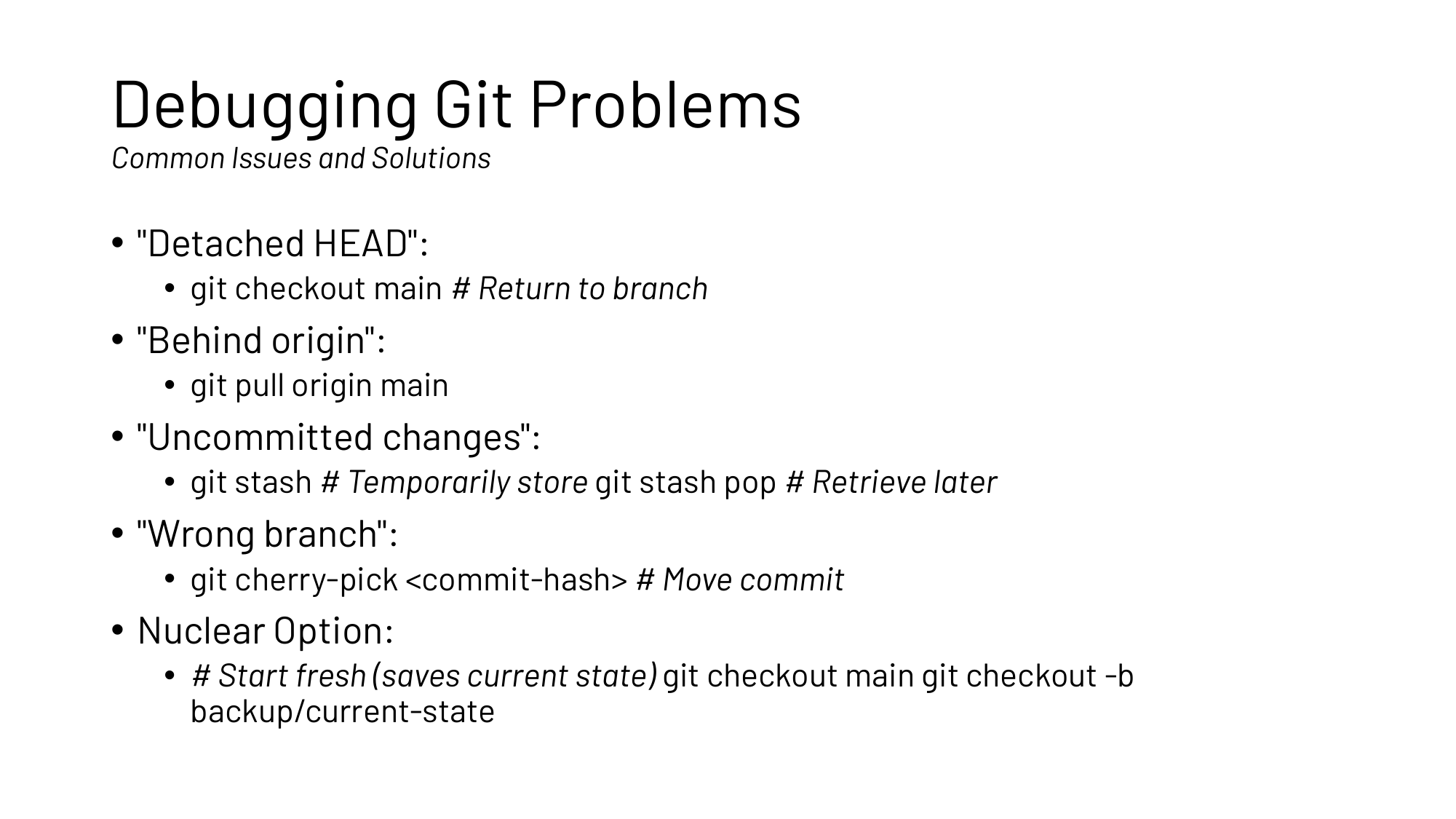

# Debugging Git Problems Common Issues and Solutions
"Detached HEAD":
git checkout main # Return to branch
"Behind origin":
git pull origin main
"Uncommitted changes":
git stash # Temporarily store git stash pop # Retrieve later
"Wrong branch":
git cherry-pick <commit-hash> # Move commit
Nuclear Option:
# Start fresh (saves current state) git checkout main git checkout -b backup/current-state